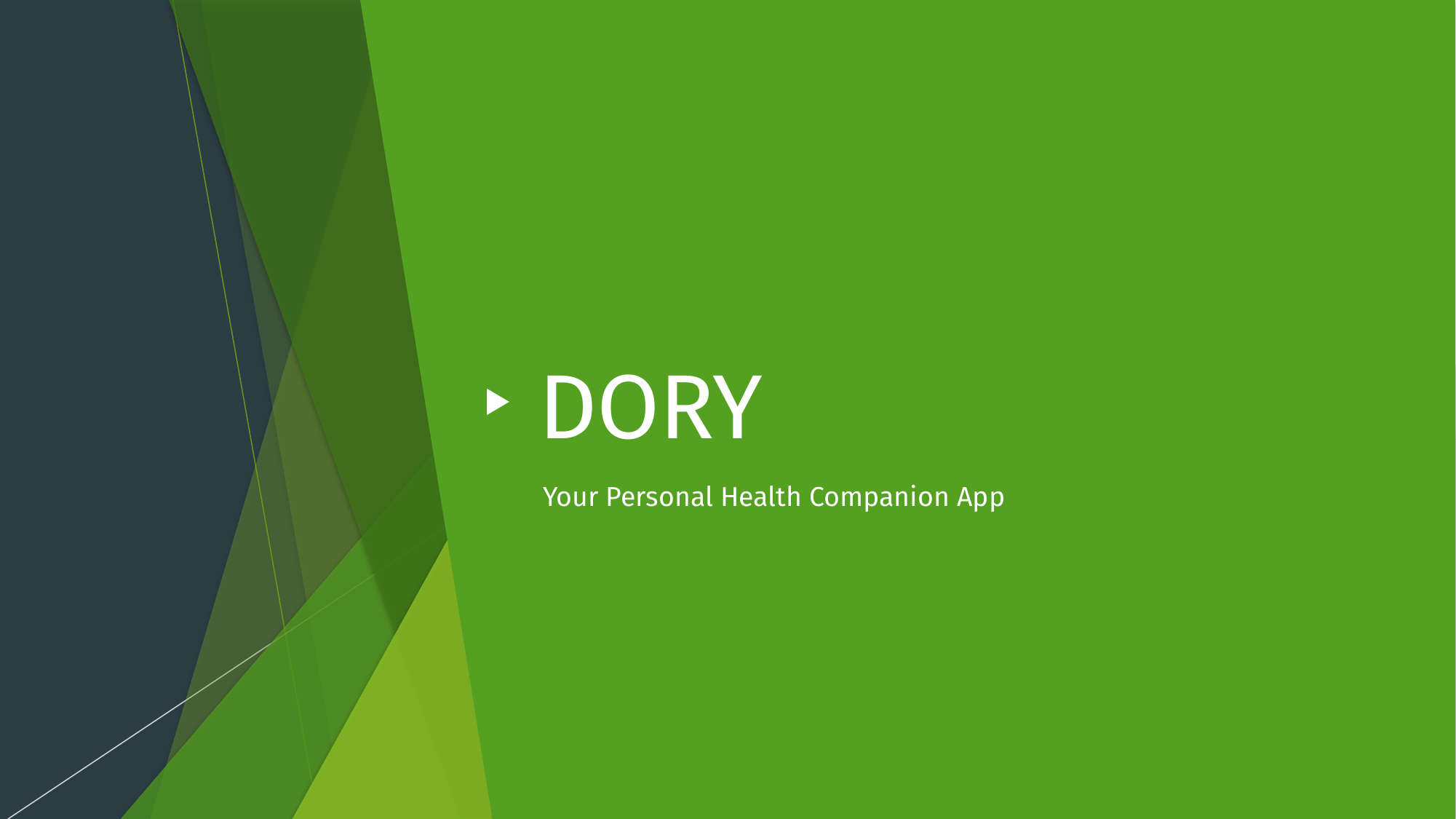

# DORY

Your Personal Health Companion App